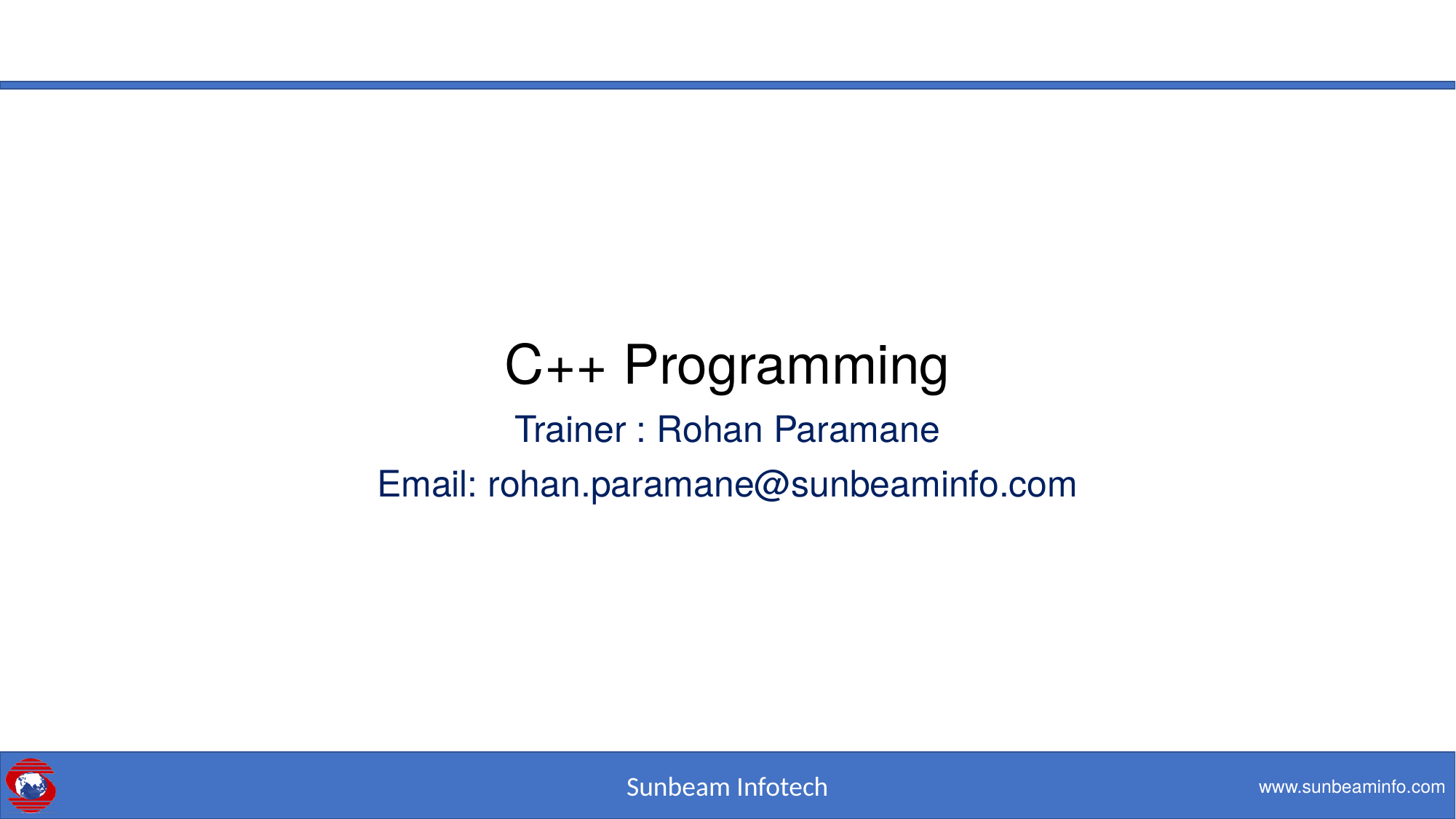

C++ Programming
Trainer : Rohan Paramane
Email: rohan.paramane@sunbeaminfo.com